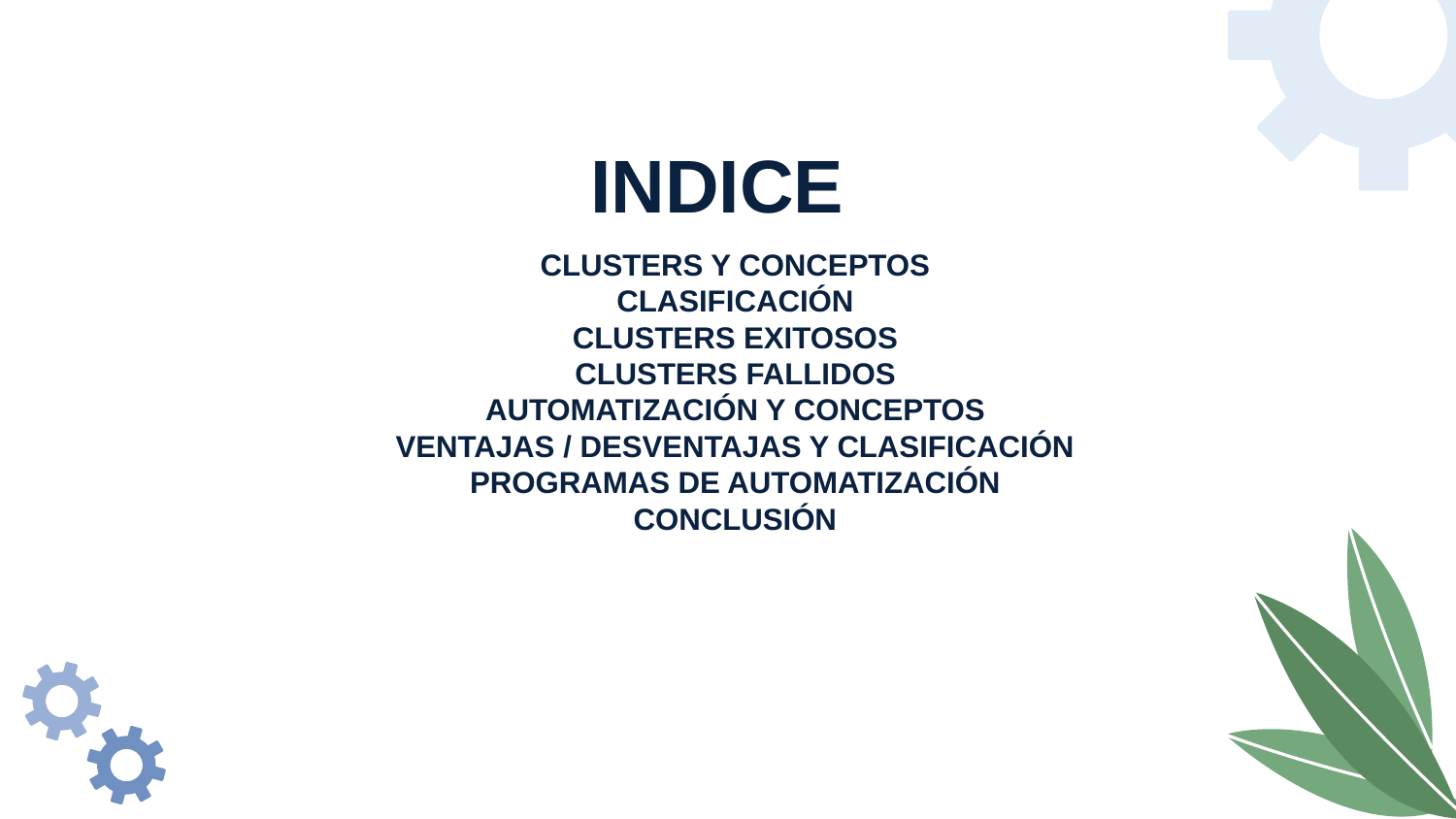

# INDICE
CLUSTERS Y CONCEPTOS
CLASIFICACIÓN
CLUSTERS EXITOSOS
CLUSTERS FALLIDOS
AUTOMATIZACIÓN Y CONCEPTOS
VENTAJAS / DESVENTAJAS Y CLASIFICACIÓN
PROGRAMAS DE AUTOMATIZACIÓN
CONCLUSIÓN